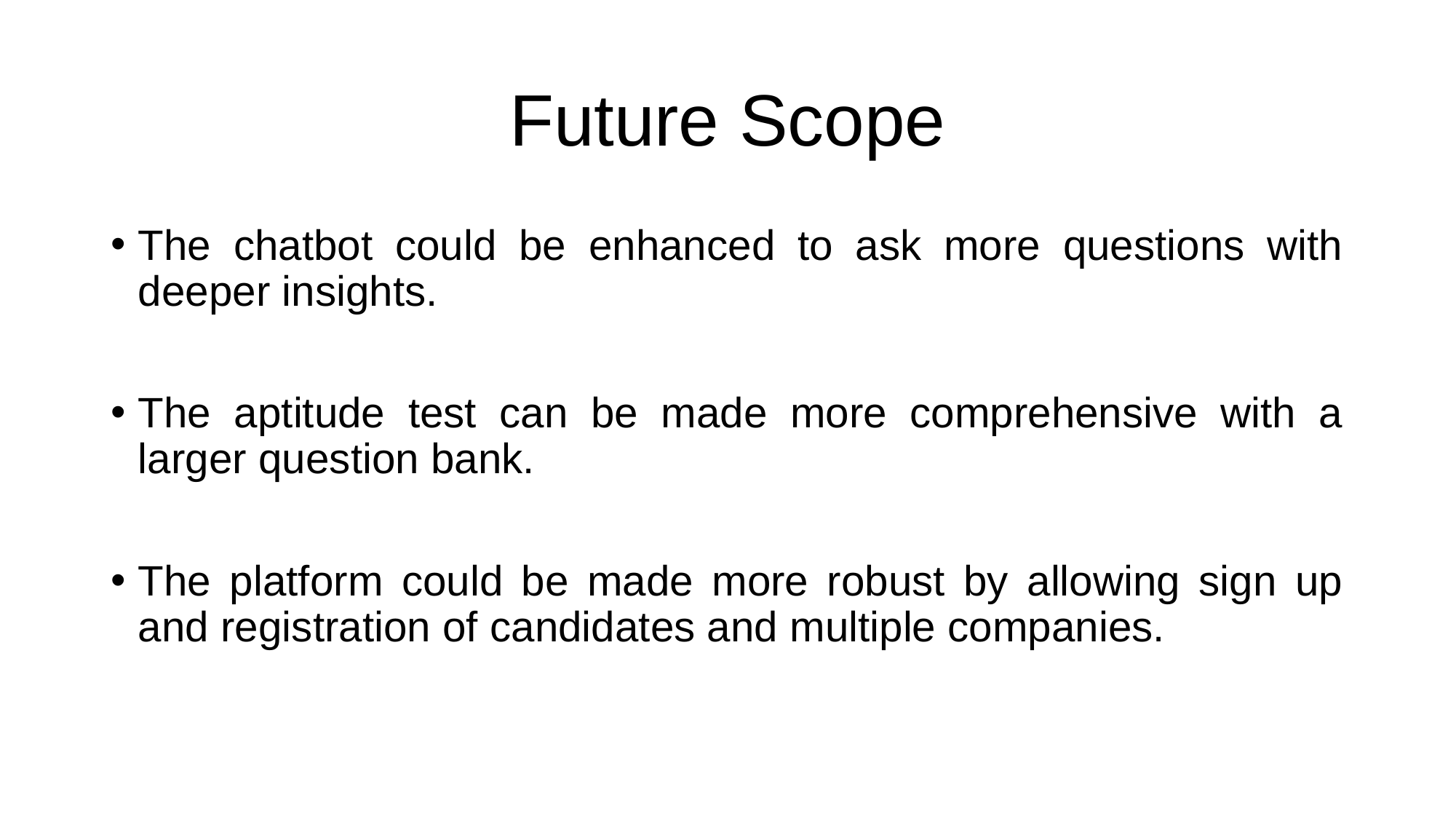

# Future Scope
The chatbot could be enhanced to ask more questions with deeper insights.

The aptitude test can be made more comprehensive with a larger question bank.

The platform could be made more robust by allowing sign up and registration of candidates and multiple companies.